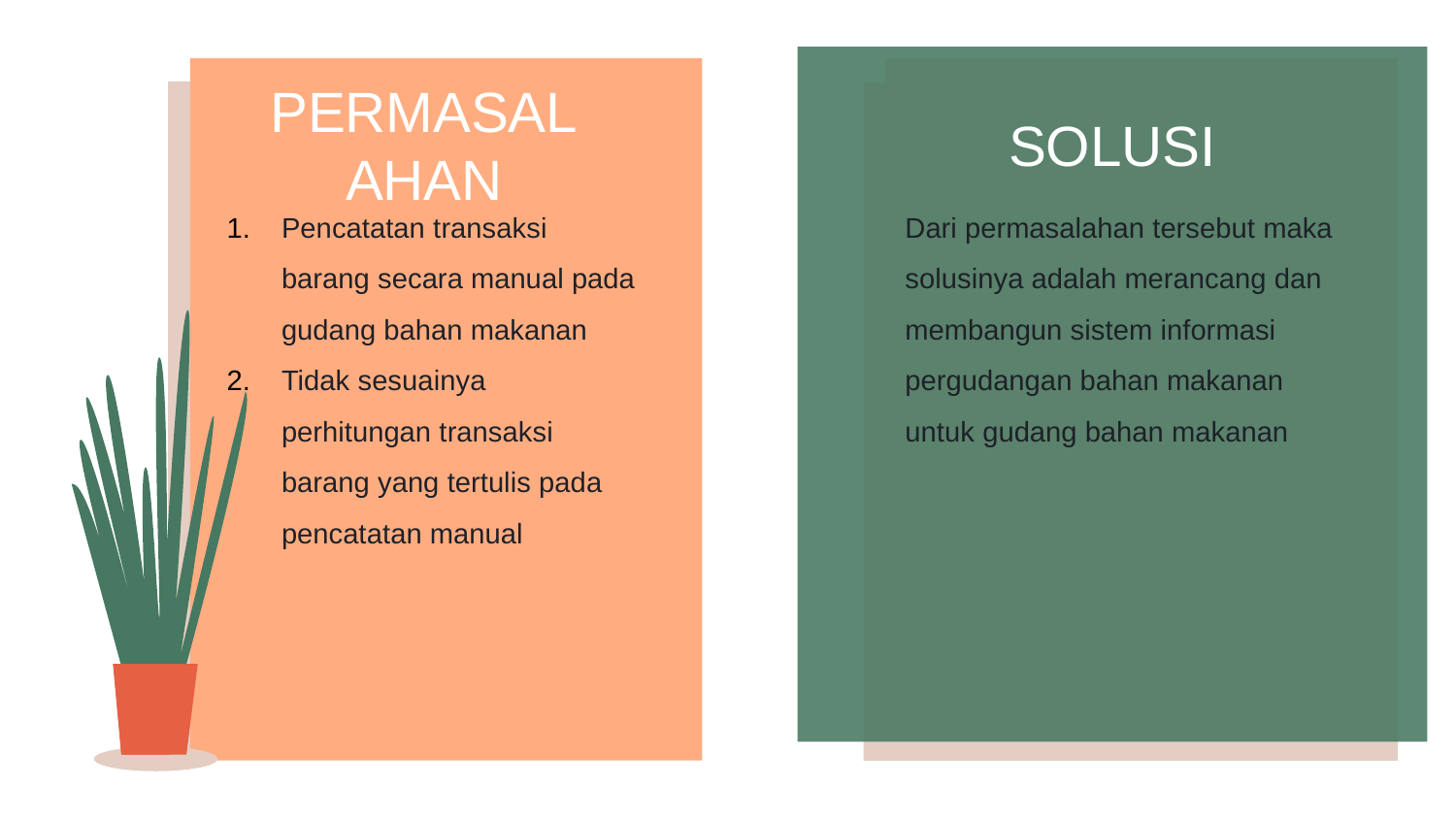

SOLUSI
# PERMASALAHAN
Pencatatan transaksi barang secara manual pada gudang bahan makanan
Tidak sesuainya perhitungan transaksi barang yang tertulis pada pencatatan manual
Dari permasalahan tersebut maka solusinya adalah merancang dan membangun sistem informasi pergudangan bahan makanan untuk gudang bahan makanan